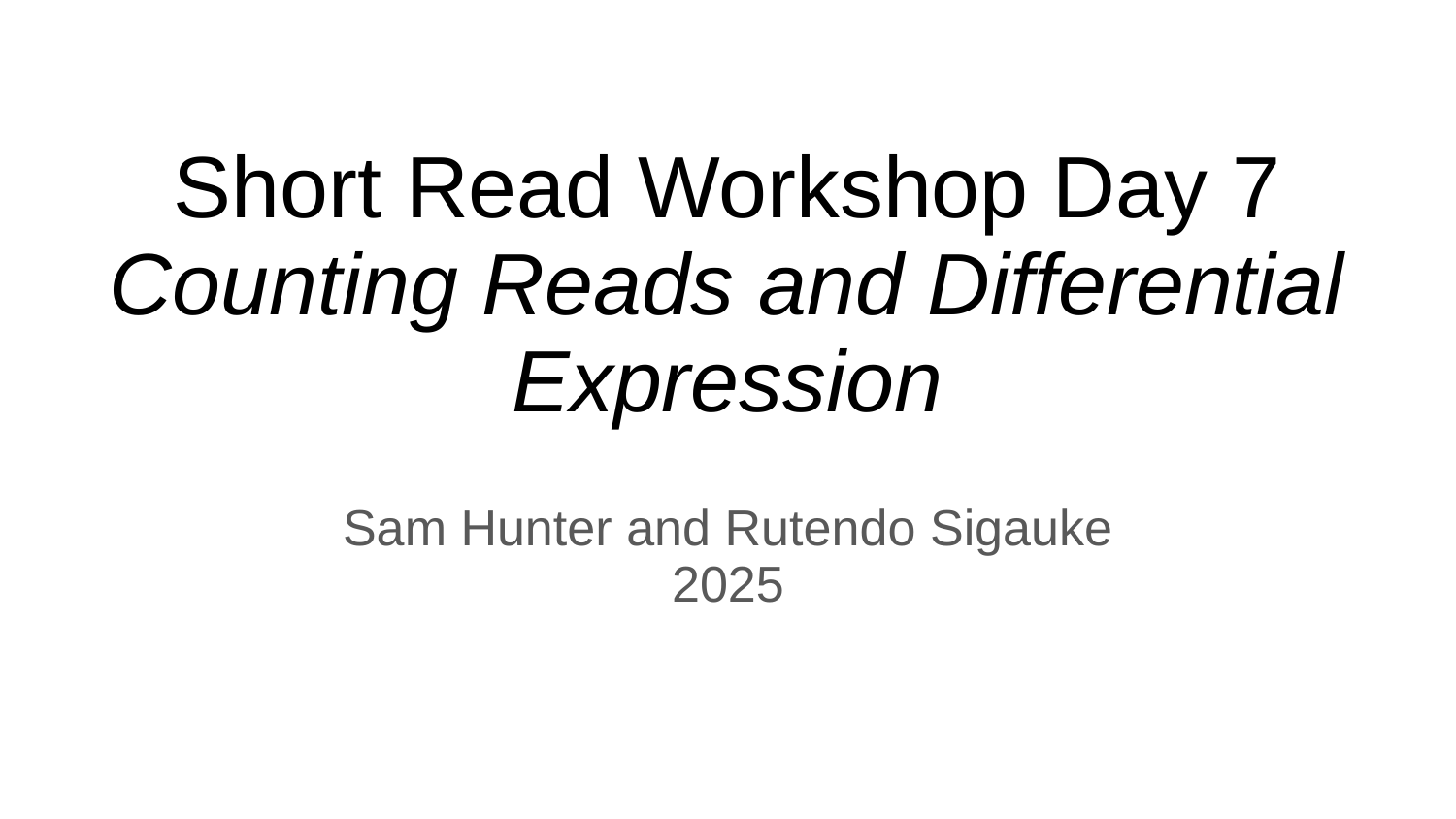

# Short Read Workshop Day 7
Counting Reads and Differential Expression
Sam Hunter and Rutendo Sigauke
2025